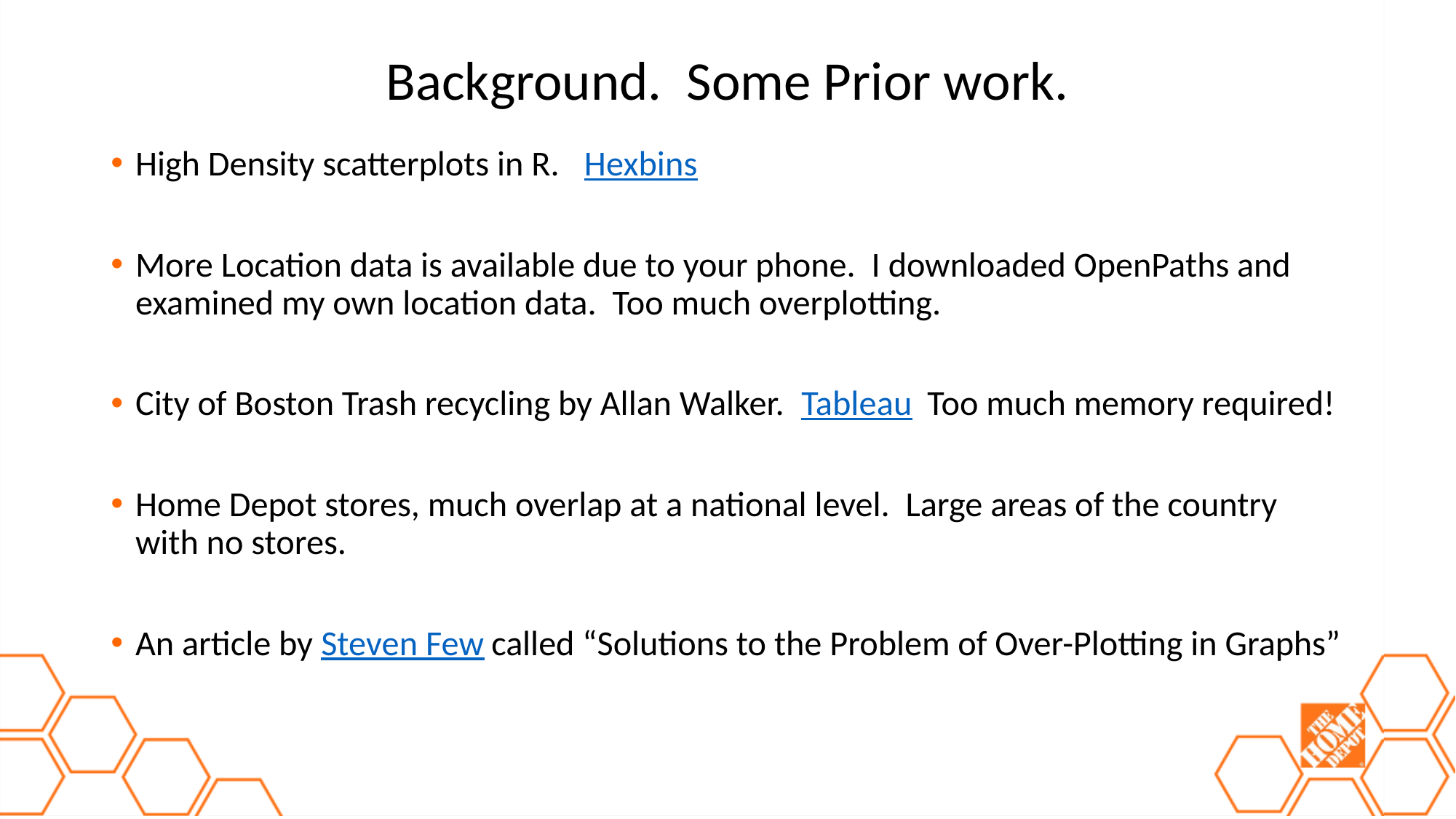

# Background.  Some Prior work.
High Density scatterplots in R.   Hexbins

More Location data is available due to your phone.  I downloaded OpenPaths and examined my own location data.  Too much overplotting.

City of Boston Trash recycling by Allan Walker.  Tableau  Too much memory required!

Home Depot stores, much overlap at a national level.  Large areas of the country with no stores.

An article by Steven Few called “Solutions to the Problem of Over-Plotting in Graphs”